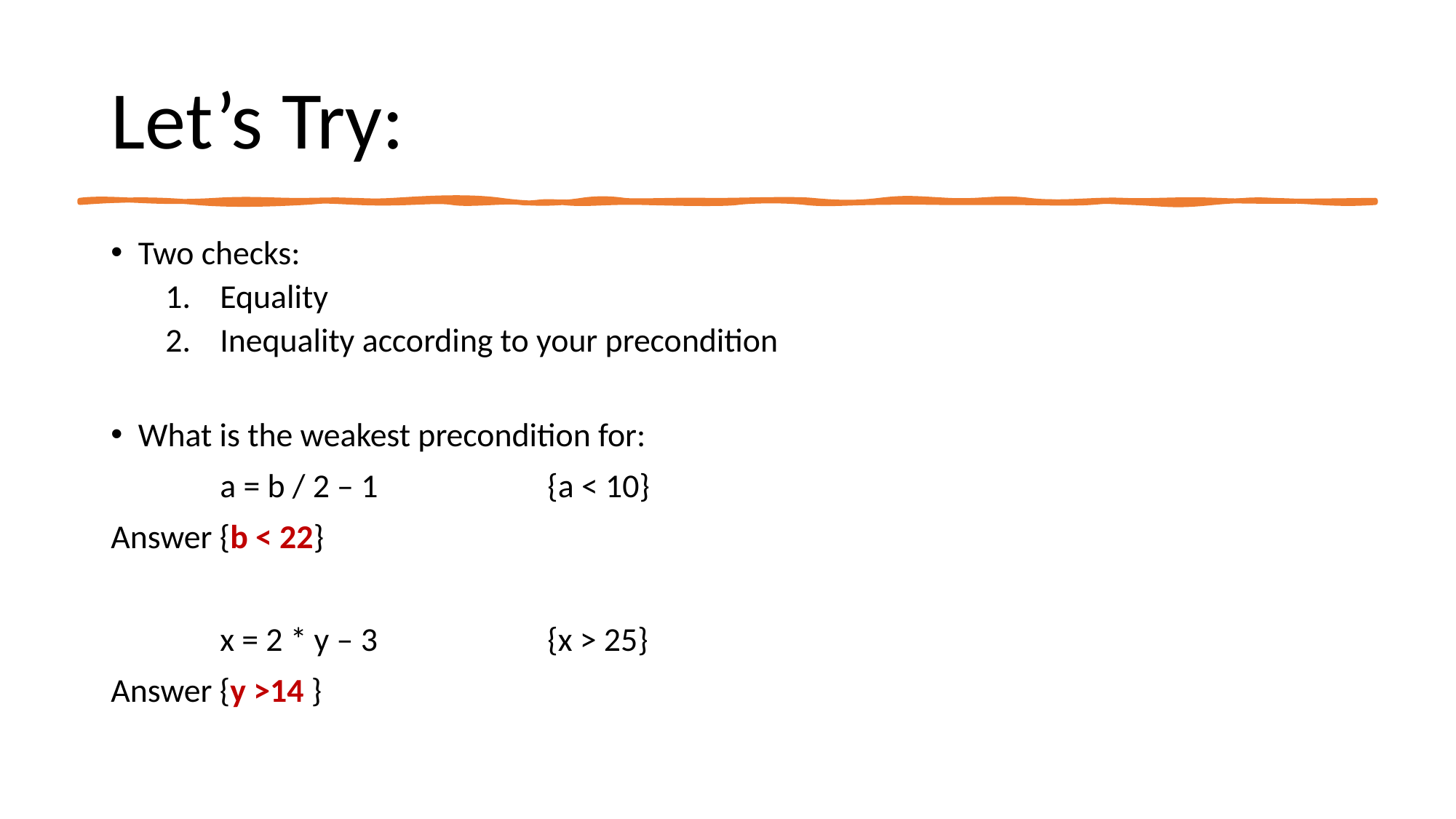

# Let’s Try:

Two checks:
Equality
Inequality according to your precondition

What is the weakest precondition for:
	a = b / 2 – 1 		{a < 10}
Answer {b < 22}

	x = 2 * y – 3 		{x > 25}
Answer {y >14 }